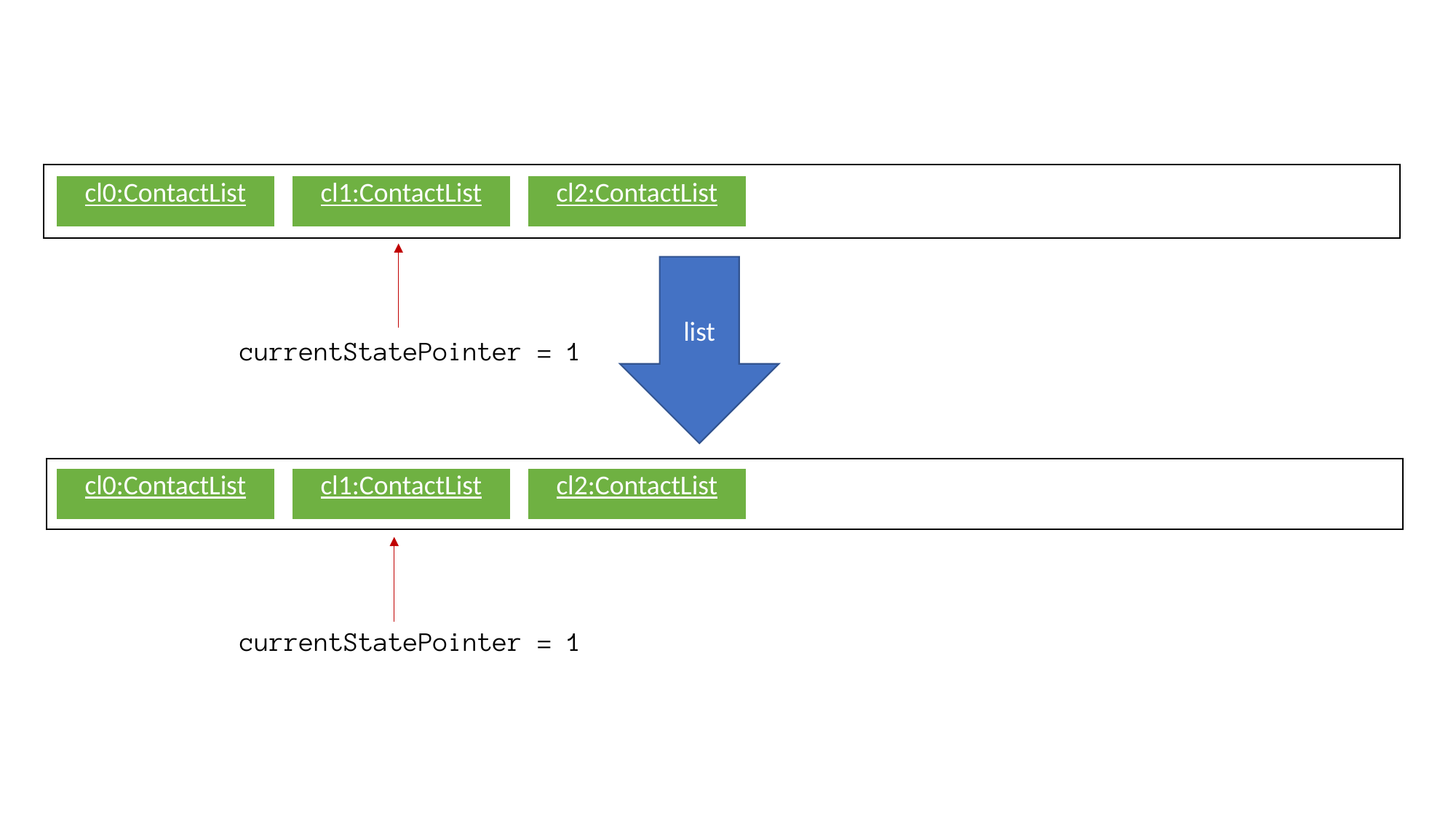

| cl0:ContactList |
| --- |
| cl1:ContactList |
| --- |
| cl2:ContactList |
| --- |
list
currentStatePointer = 1

| cl0:ContactList |
| --- |
| cl1:ContactList |
| --- |
| cl2:ContactList |
| --- |
currentStatePointer = 1